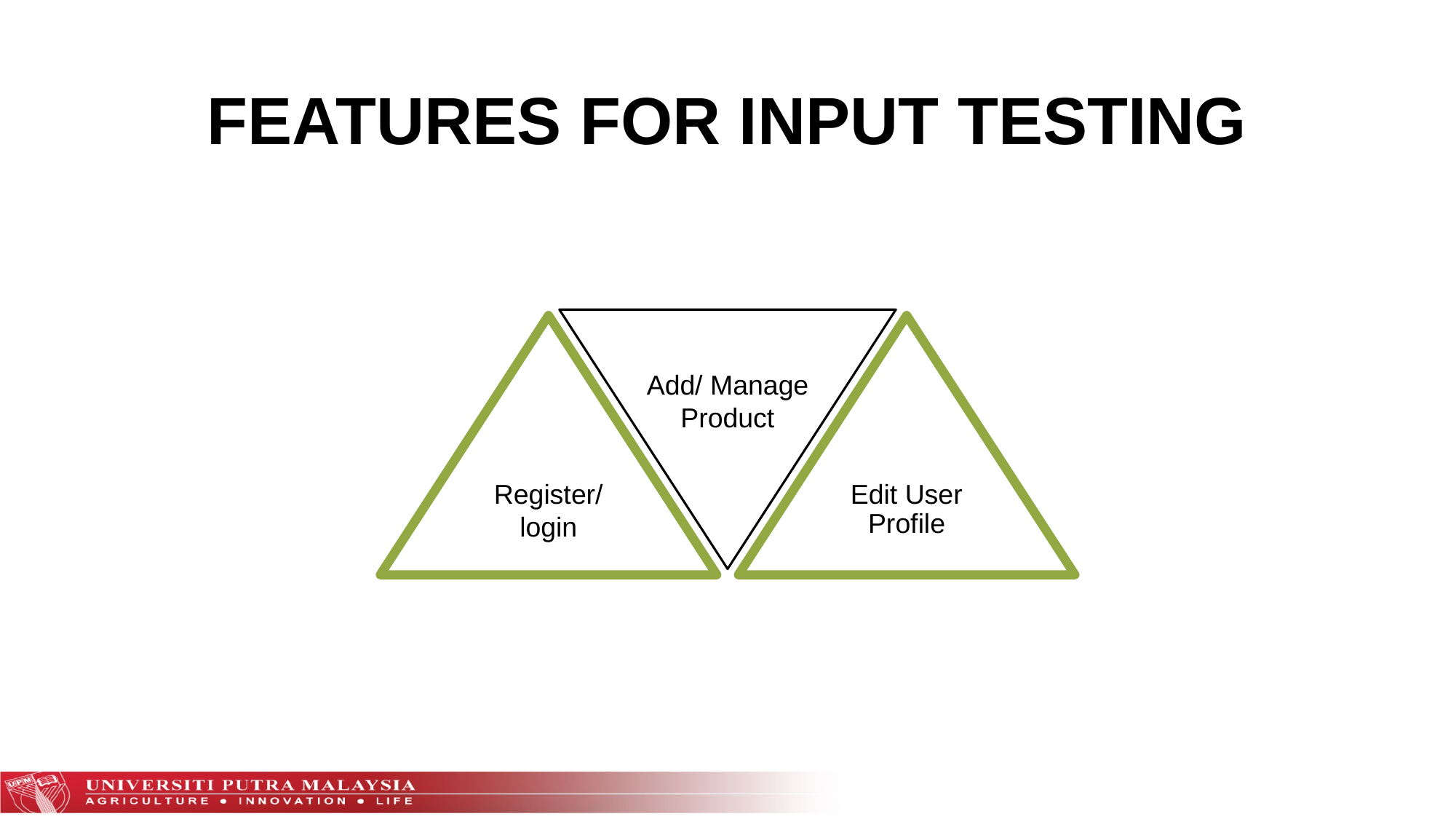

FEATURES FOR INPUT TESTING

Register/ login
Edit User Profile
Add/ Manage Product